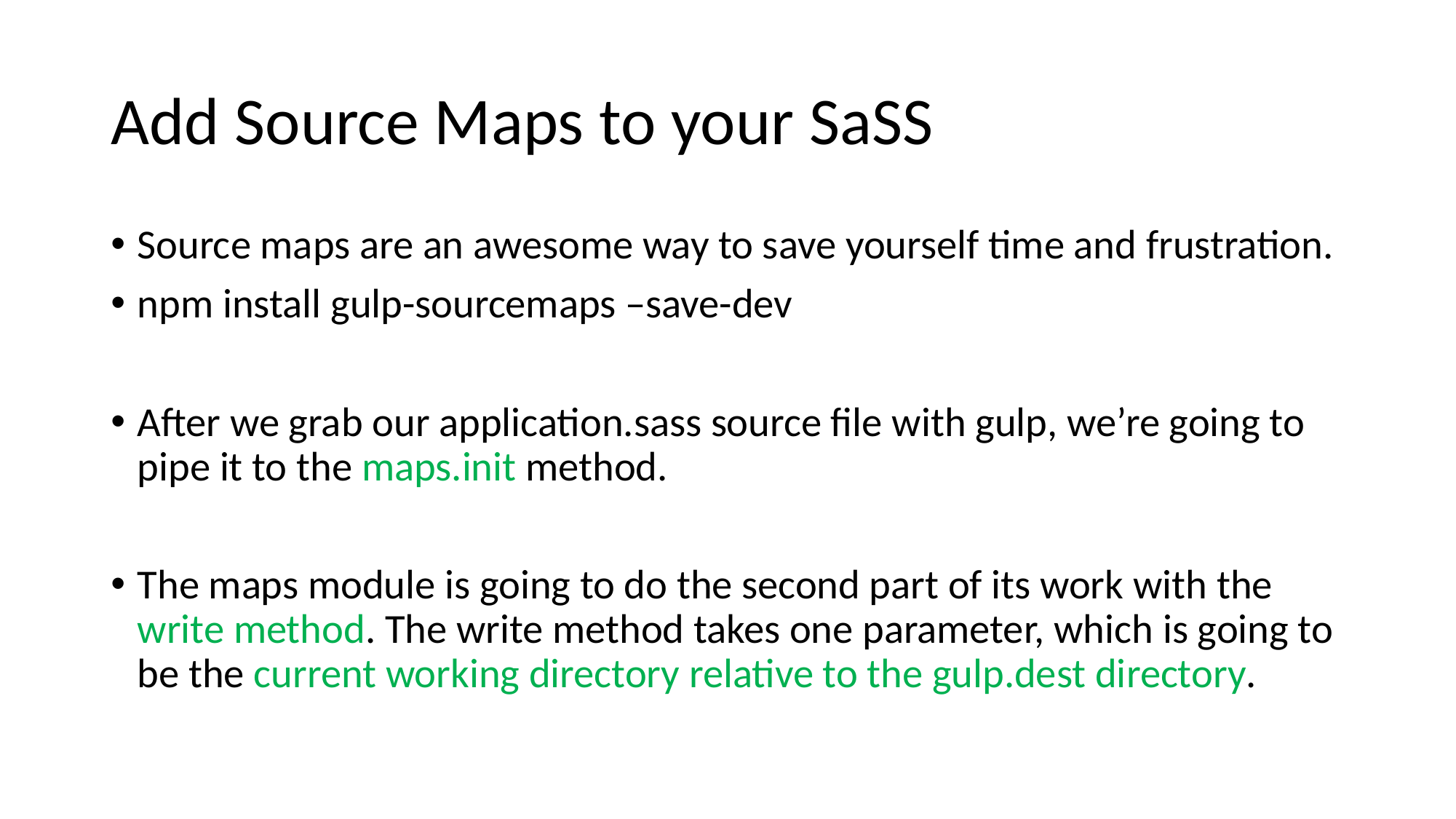

# Add Source Maps to your SaSS
Source maps are an awesome way to save yourself time and frustration.
npm install gulp-sourcemaps –save-dev

After we grab our application.sass source file with gulp, we’re going to pipe it to the maps.init method.

The maps module is going to do the second part of its work with the write method. The write method takes one parameter, which is going to be the current working directory relative to the gulp.dest directory.